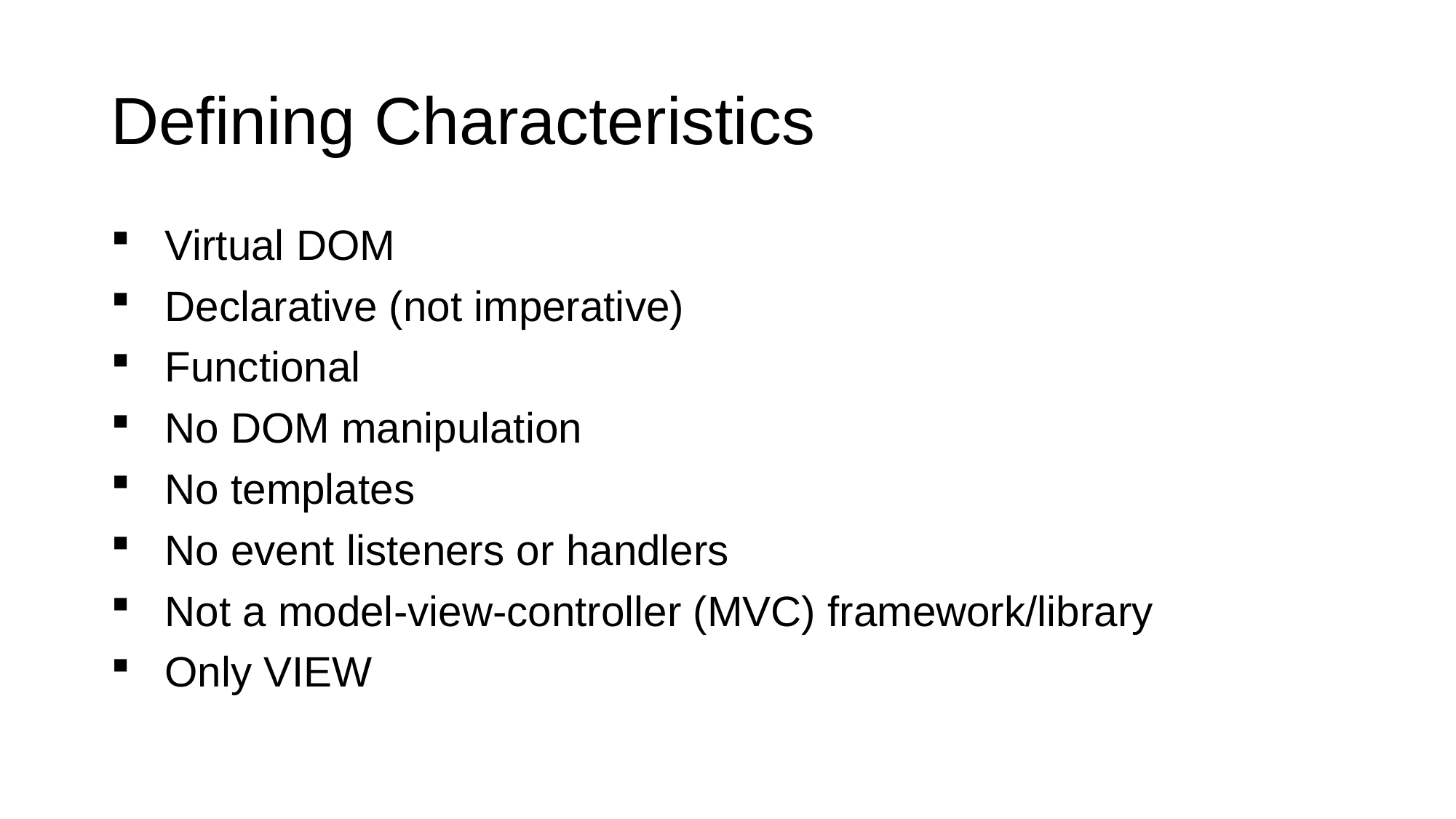

# Defining Characteristics
Virtual DOM
Declarative (not imperative)
Functional
No DOM manipulation
No templates
No event listeners or handlers
Not a model-view-controller (MVC) framework/library
Only VIEW